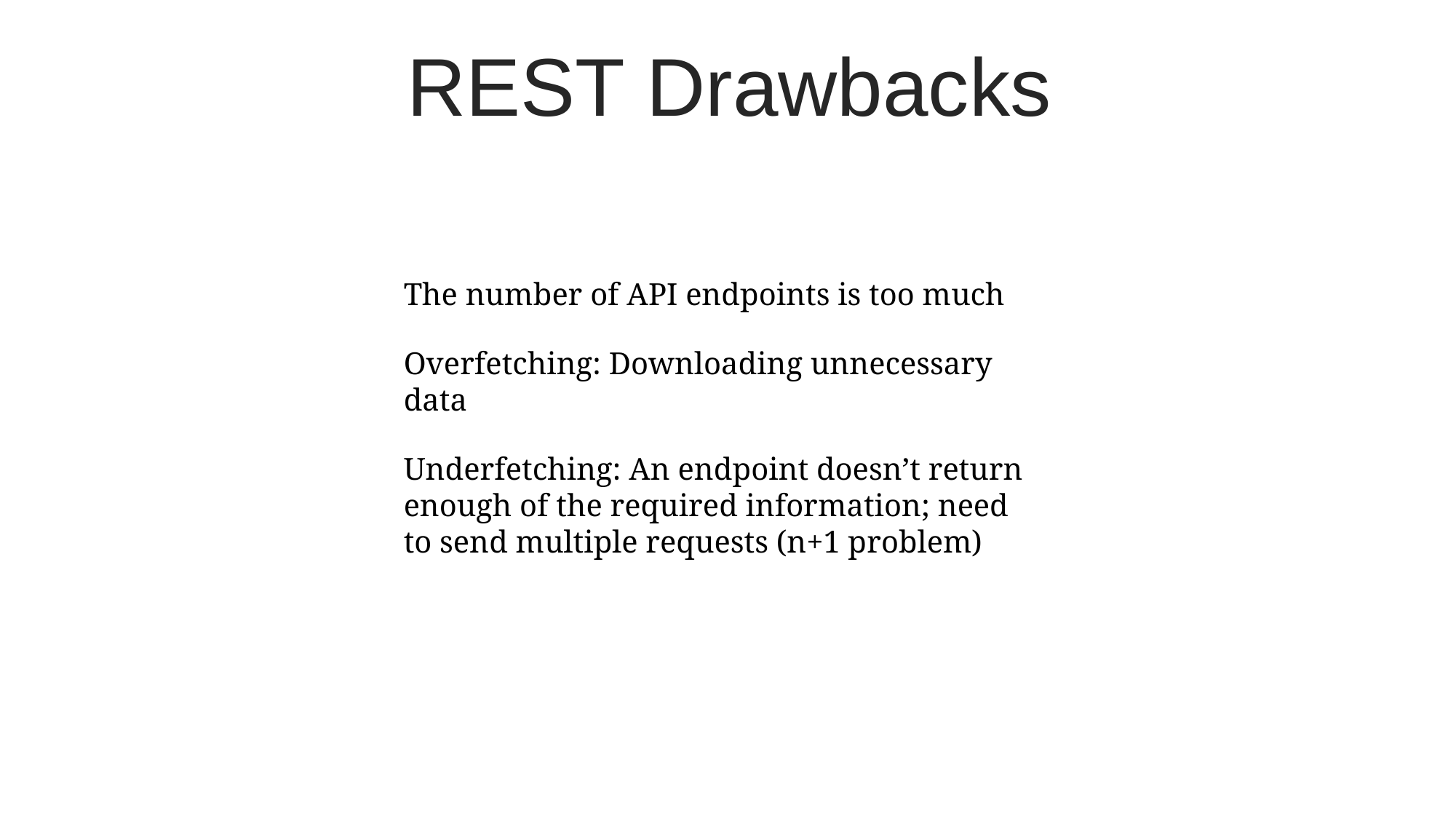

REST Drawbacks
The number of API endpoints is too much

Overfetching: Downloading unnecessary data

Underfetching: An endpoint doesn’t return enough of the required information; need to send multiple requests (n+1 problem)